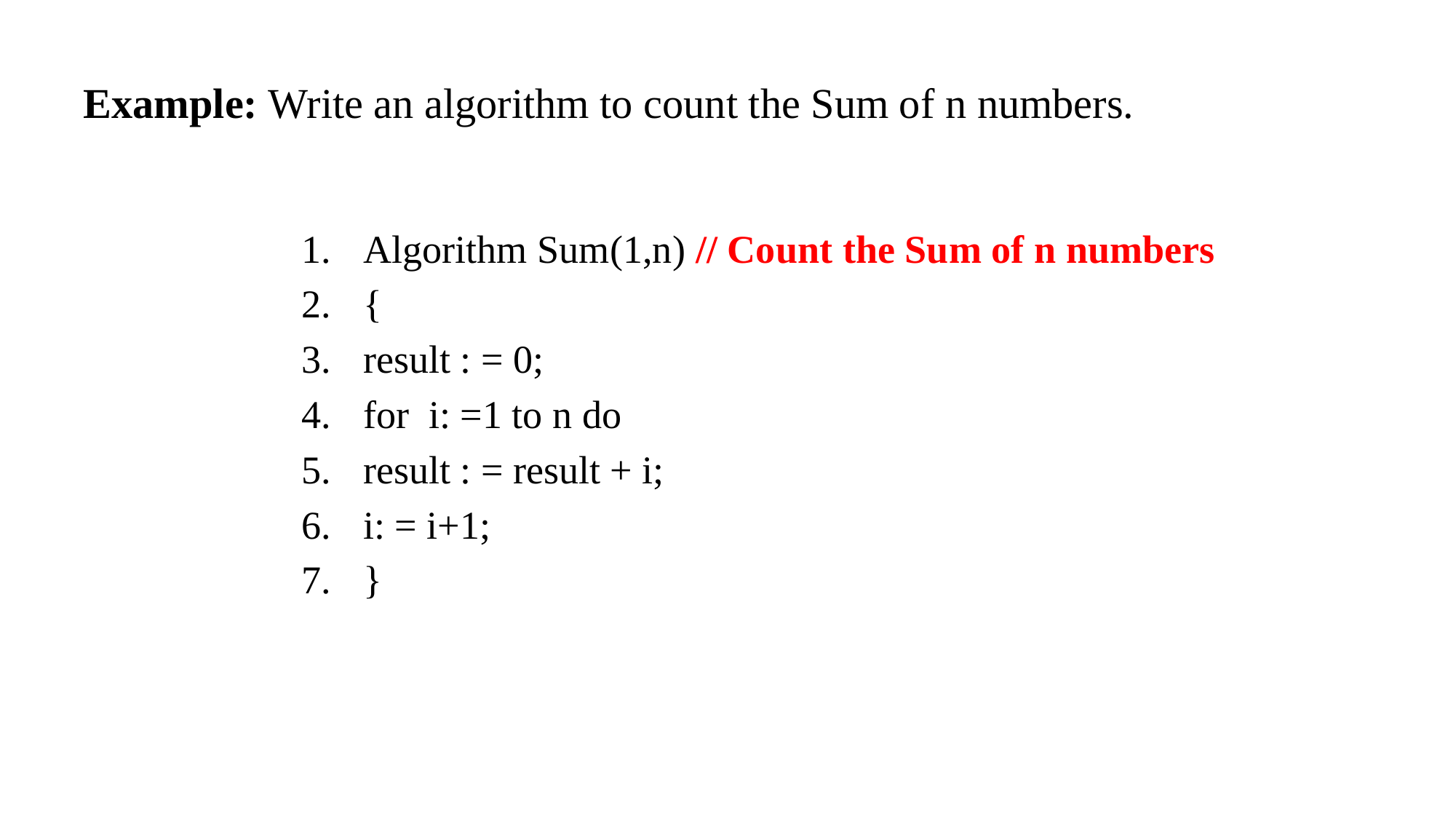

# Example: Write an algorithm to count the Sum of n numbers.

Algorithm Sum(1,n) // Count the Sum of n numbers
{
result : = 0;
for  i: =1 to n do
result : = result + i;
i: = i+1;
}